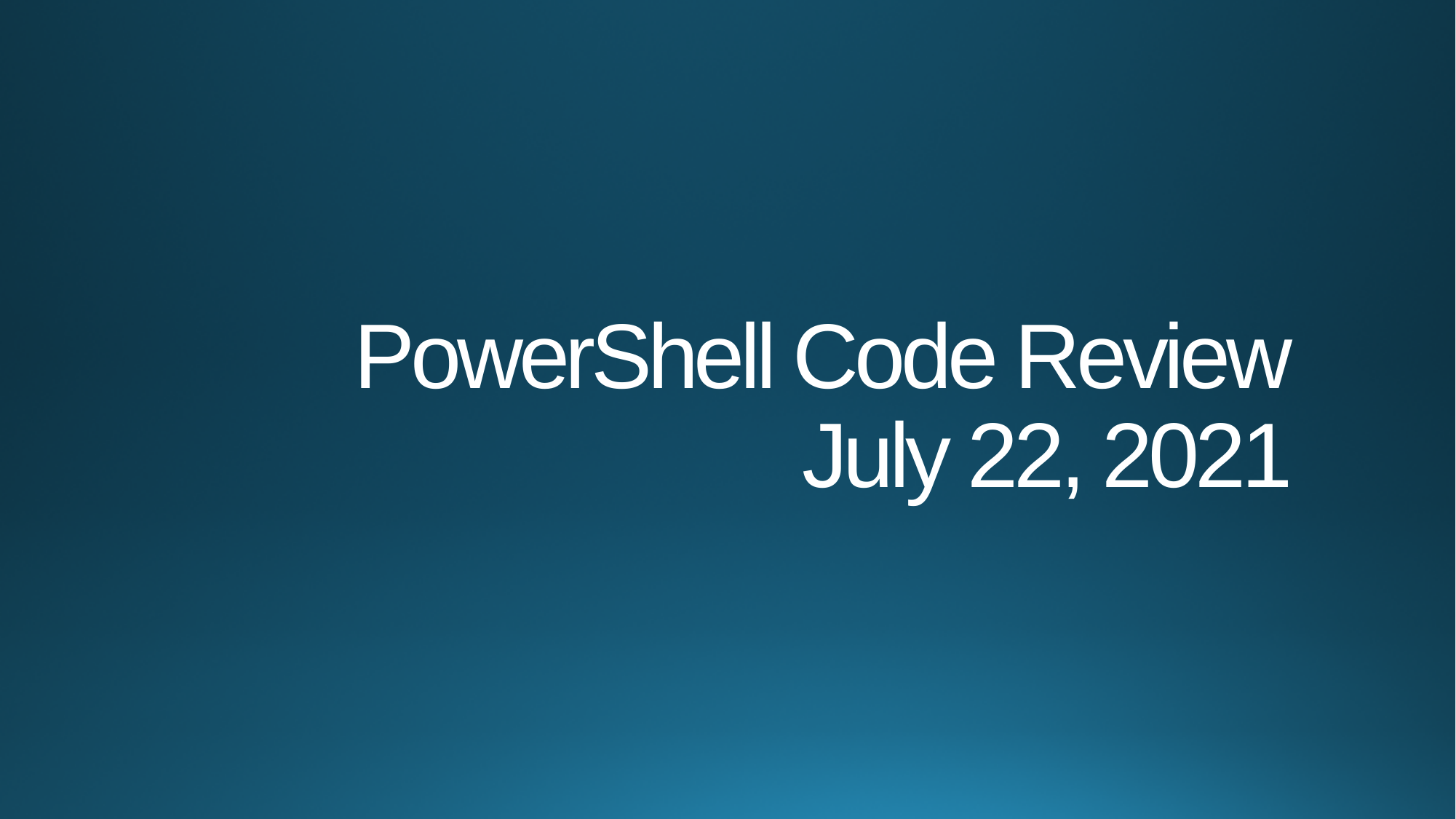

# PowerShell Code Review July 22, 2021